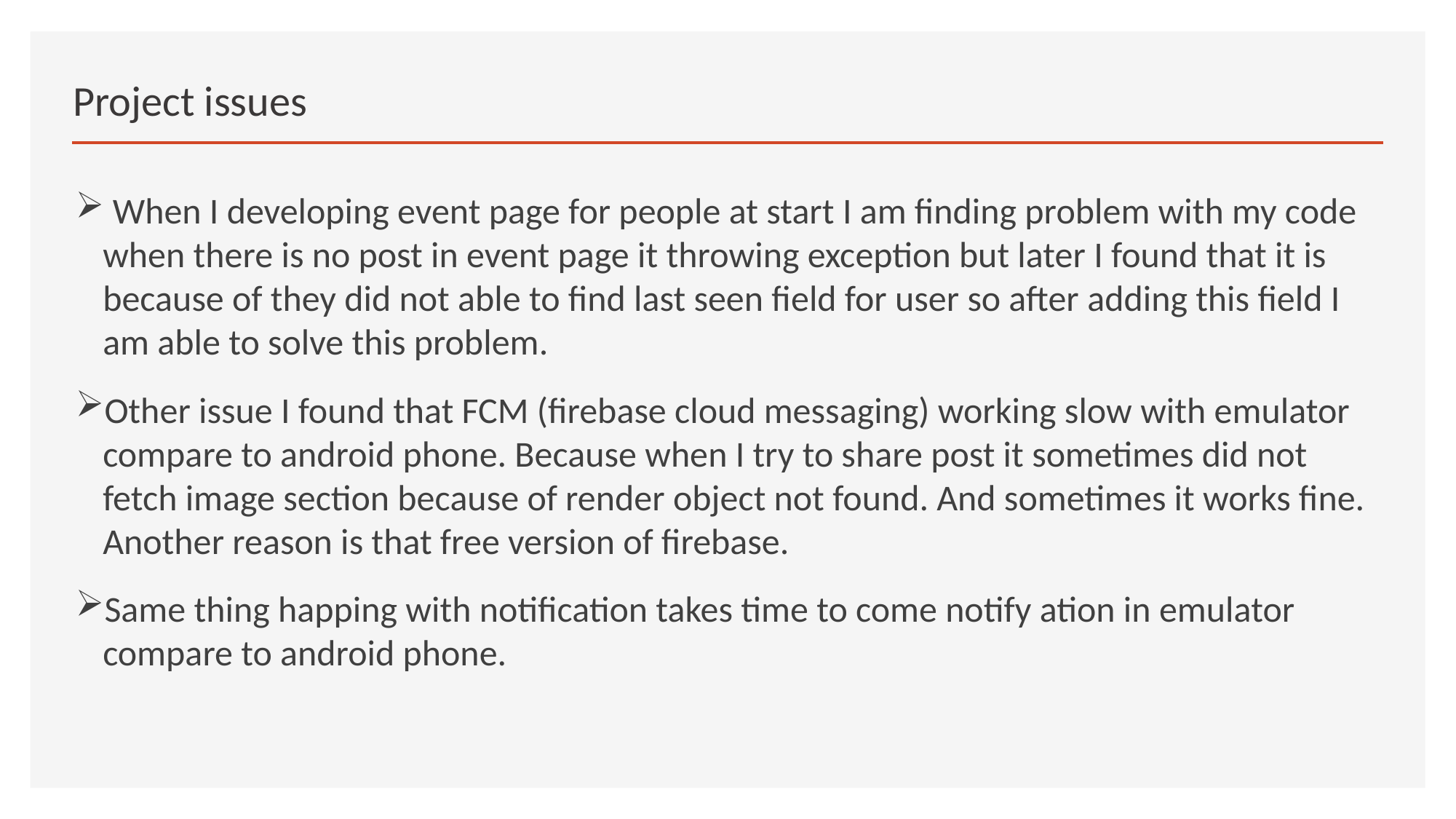

# Project issues
 When I developing event page for people at start I am finding problem with my code when there is no post in event page it throwing exception but later I found that it is because of they did not able to find last seen field for user so after adding this field I am able to solve this problem.
Other issue I found that FCM (firebase cloud messaging) working slow with emulator compare to android phone. Because when I try to share post it sometimes did not fetch image section because of render object not found. And sometimes it works fine. Another reason is that free version of firebase.
Same thing happing with notification takes time to come notify ation in emulator compare to android phone.